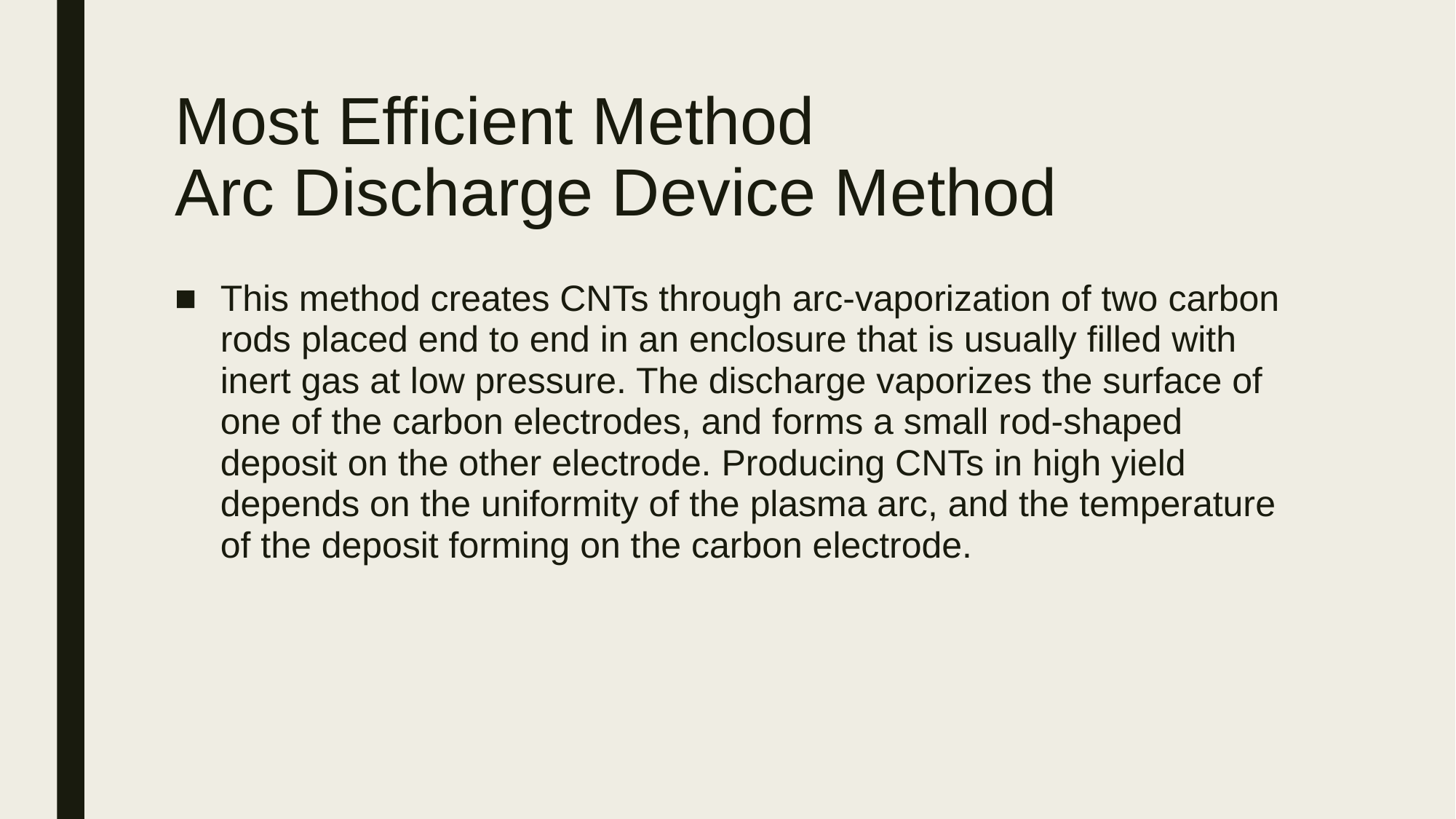

# Most Efficient Method Arc Discharge Device Method
This method creates CNTs through arc-vaporization of two carbon rods placed end to end in an enclosure that is usually filled with inert gas at low pressure. The discharge vaporizes the surface of one of the carbon electrodes, and forms a small rod-shaped deposit on the other electrode. Producing CNTs in high yield depends on the uniformity of the plasma arc, and the temperature of the deposit forming on the carbon electrode.